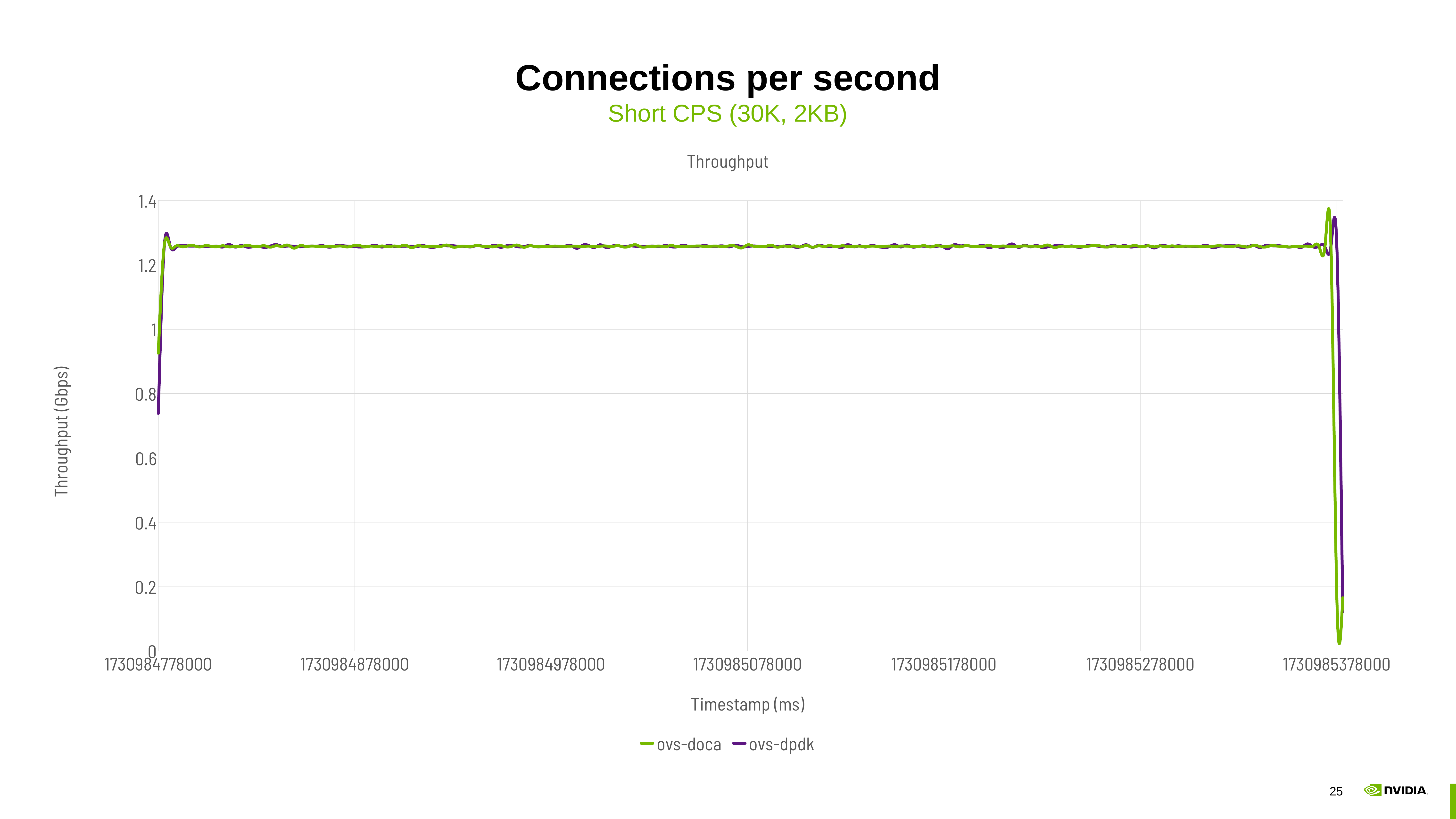

# Connections per second
Short CPS (30K, 2KB)

### Chart: Throughput

| Category | ovs-doca | ovs-dpdk |
|---|---|---|